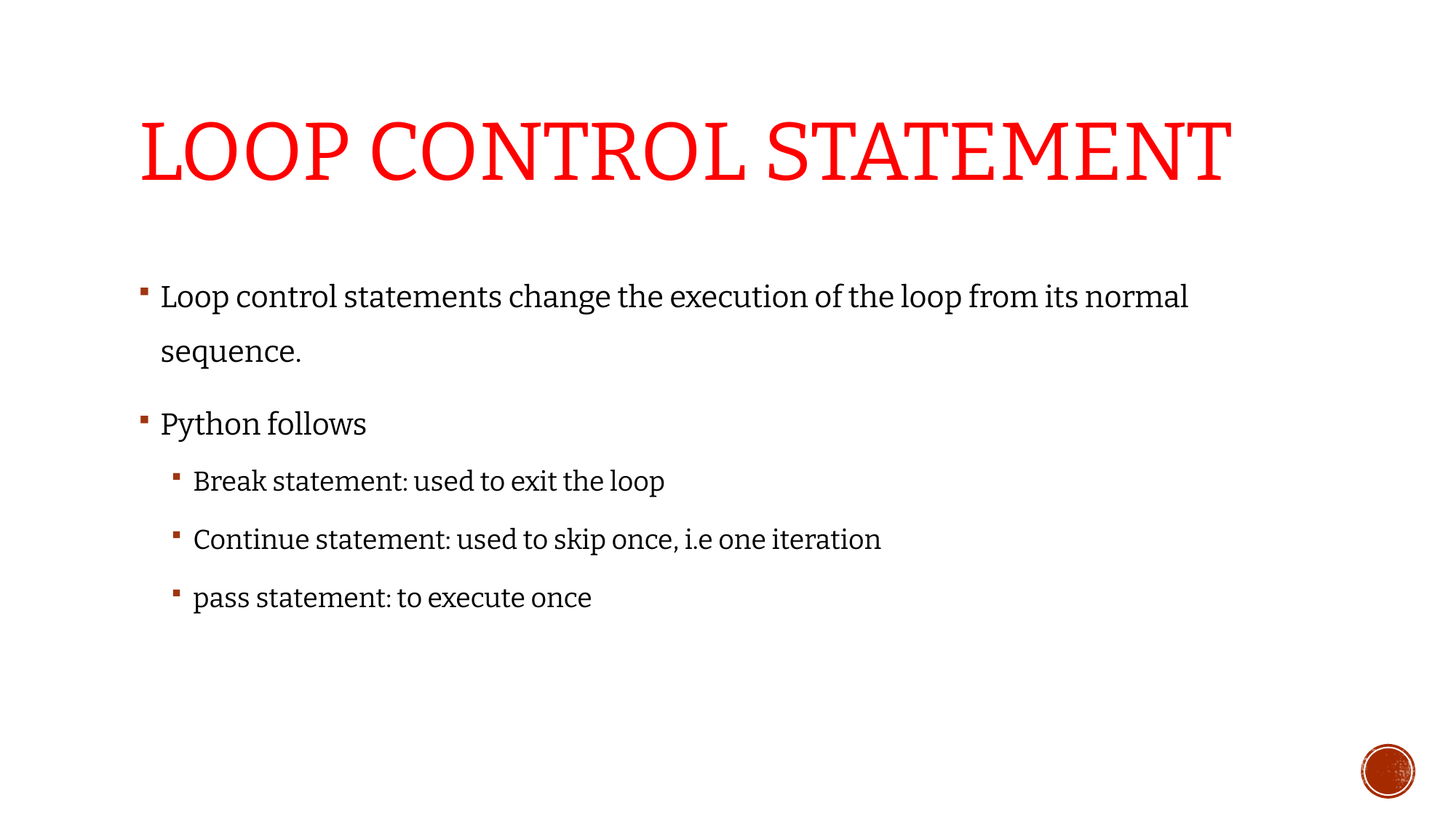

# Loop Control Statement
Loop control statements change the execution of the loop from its normal sequence.
Python follows
Break statement: used to exit the loop
Continue statement: used to skip once, i.e one iteration
pass statement: to execute once